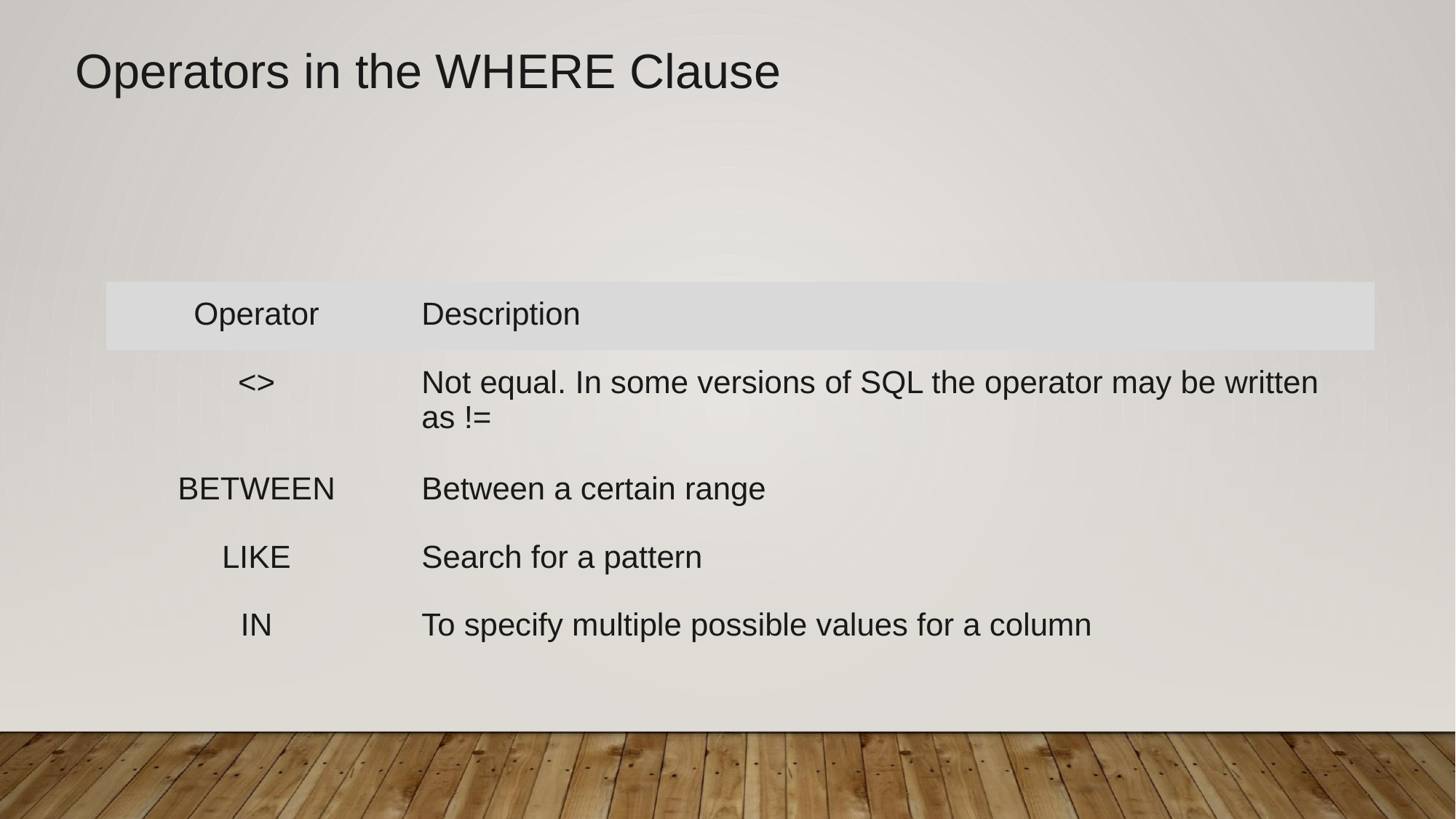

Operators in the WHERE Clause
| Operator | Description |
| --- | --- |
| <> | Not equal. In some versions of SQL the operator may be written as != |
| BETWEEN | Between a certain range |
| LIKE | Search for a pattern |
| IN | To specify multiple possible values for a column |